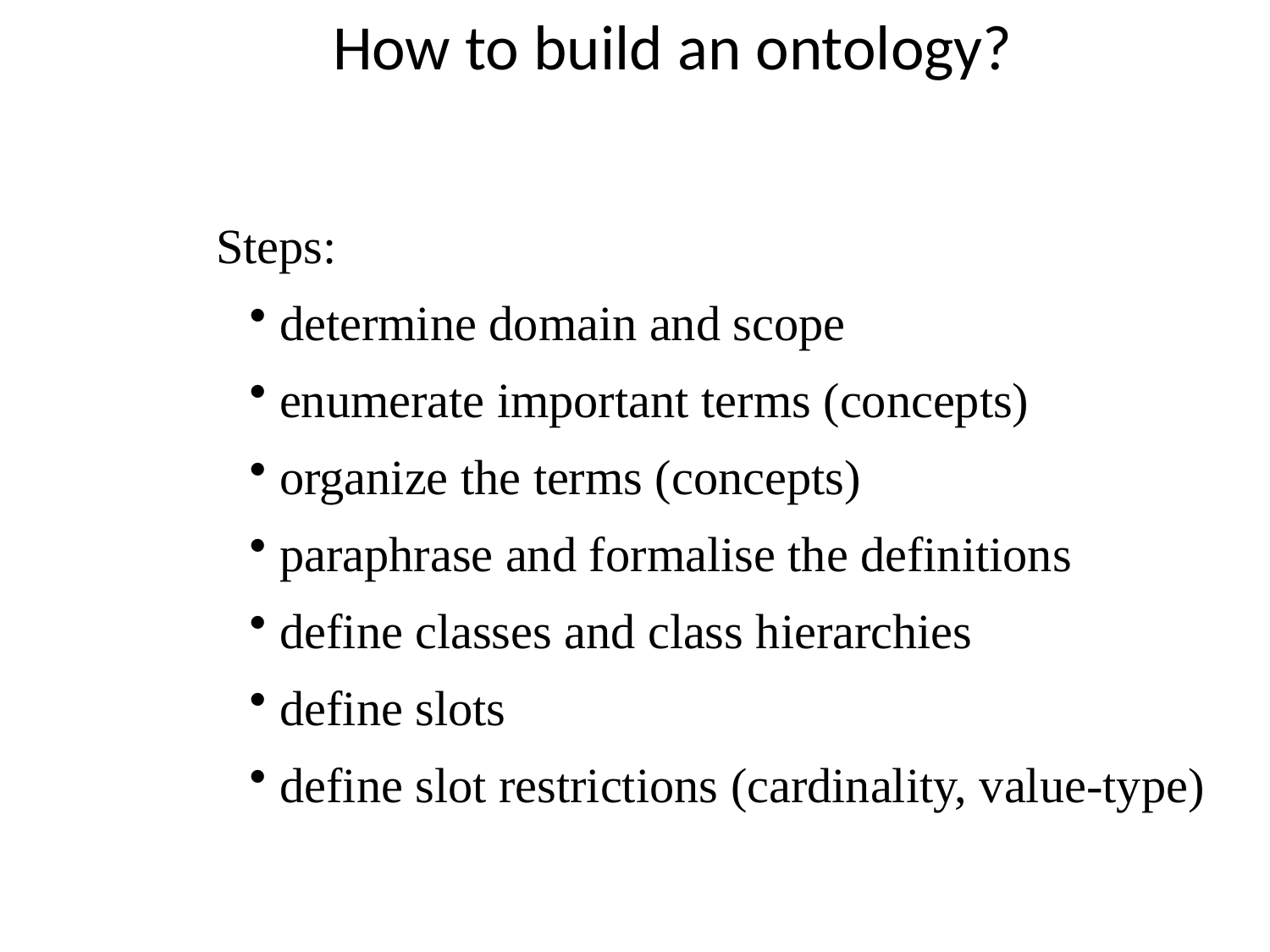

How to build an ontology?
Steps:
determine domain and scope
enumerate important terms (concepts)
organize the terms (concepts)
paraphrase and formalise the definitions
define classes and class hierarchies
define slots
define slot restrictions (cardinality, value-type)